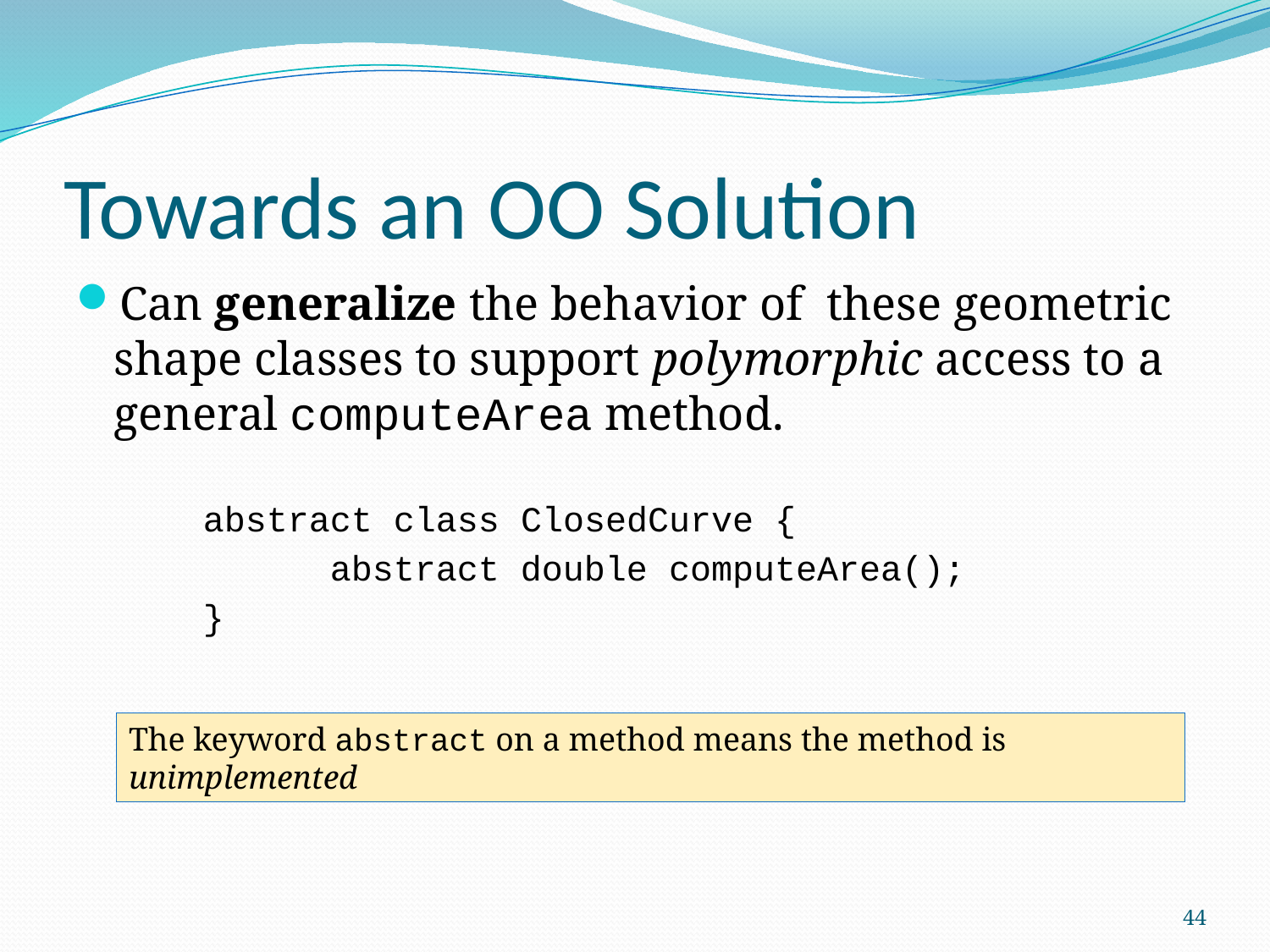

# Towards an OO Solution
Can generalize the behavior of  these geometric shape classes to support polymorphic access to a general computeArea method.

abstract class ClosedCurve {
	abstract double computeArea();
}

The keyword abstract on a method means the method is unimplemented
44